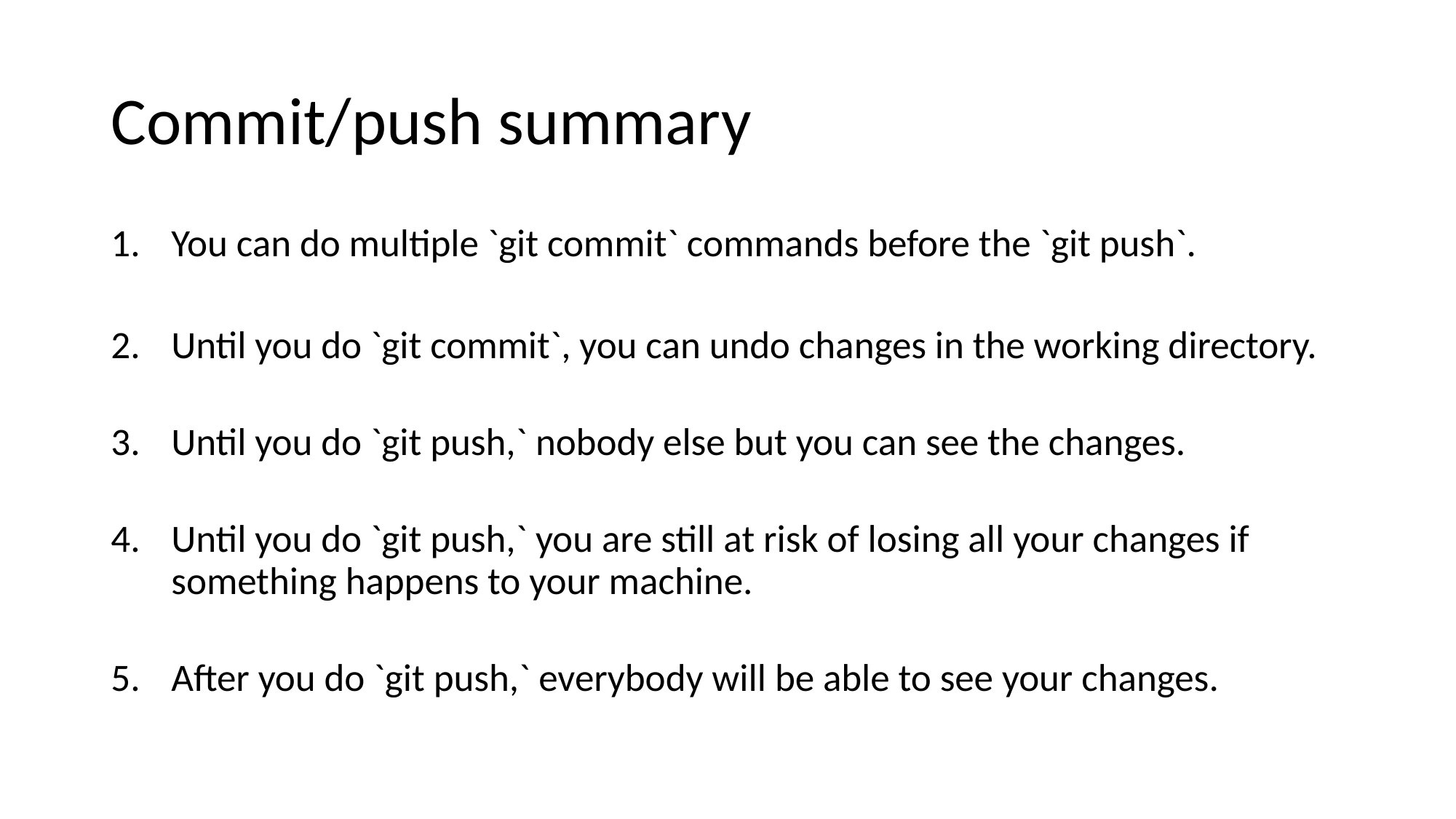

# Commit/push summary
You can do multiple `git commit` commands before the `git push`.
Until you do `git commit`, you can undo changes in the working directory.
Until you do `git push,` nobody else but you can see the changes.
Until you do `git push,` you are still at risk of losing all your changes if something happens to your machine.
After you do `git push,` everybody will be able to see your changes.